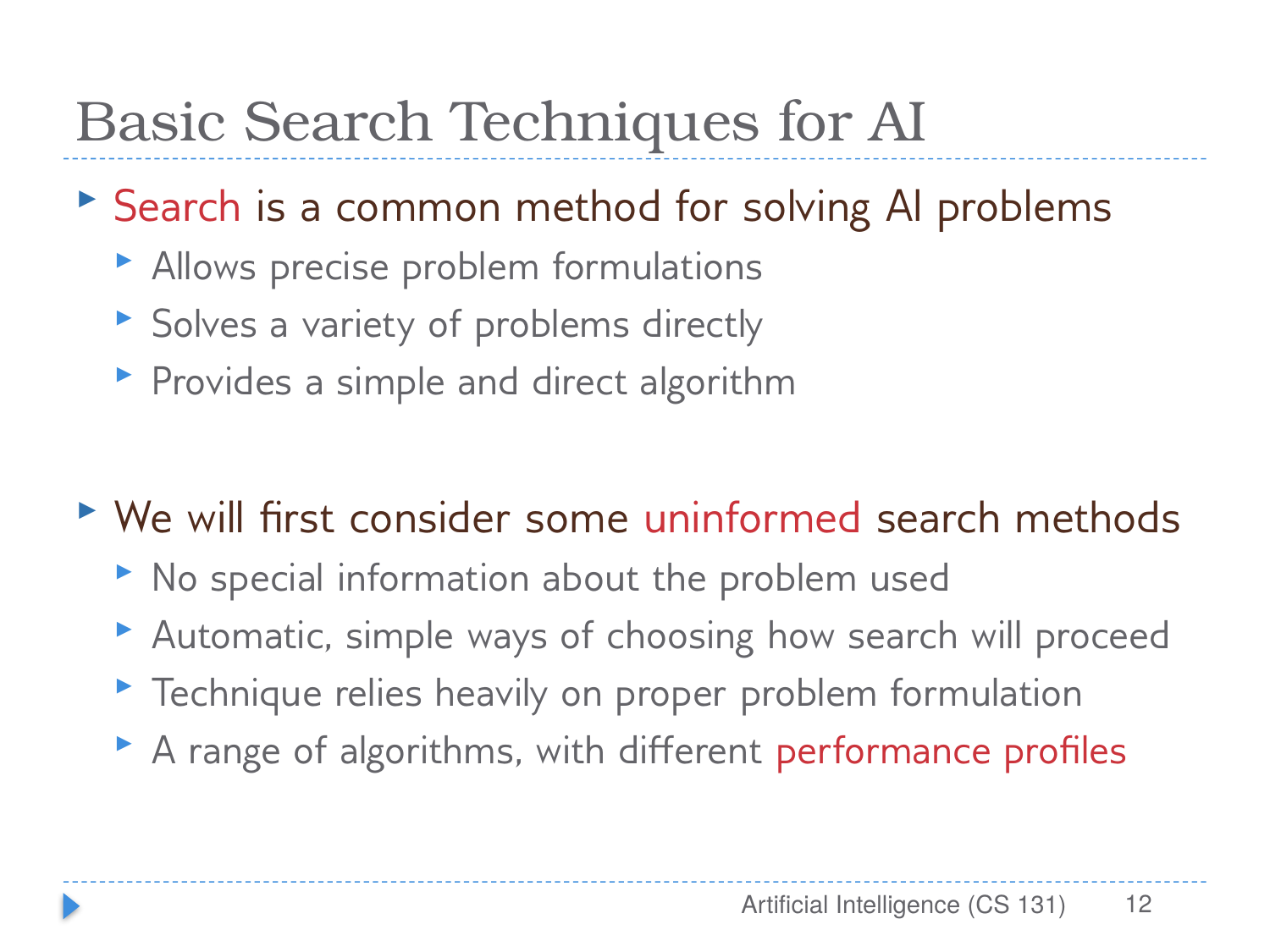

# Basic Search Techniques for AI
Search is a common method for solving AI problems
Allows precise problem formulations
Solves a variety of problems directly
Provides a simple and direct algorithm

We will first consider some uninformed search methods
No special information about the problem used
Automatic, simple ways of choosing how search will proceed
Technique relies heavily on proper problem formulation
A range of algorithms, with different performance profiles
12
Artificial Intelligence (CS 131)